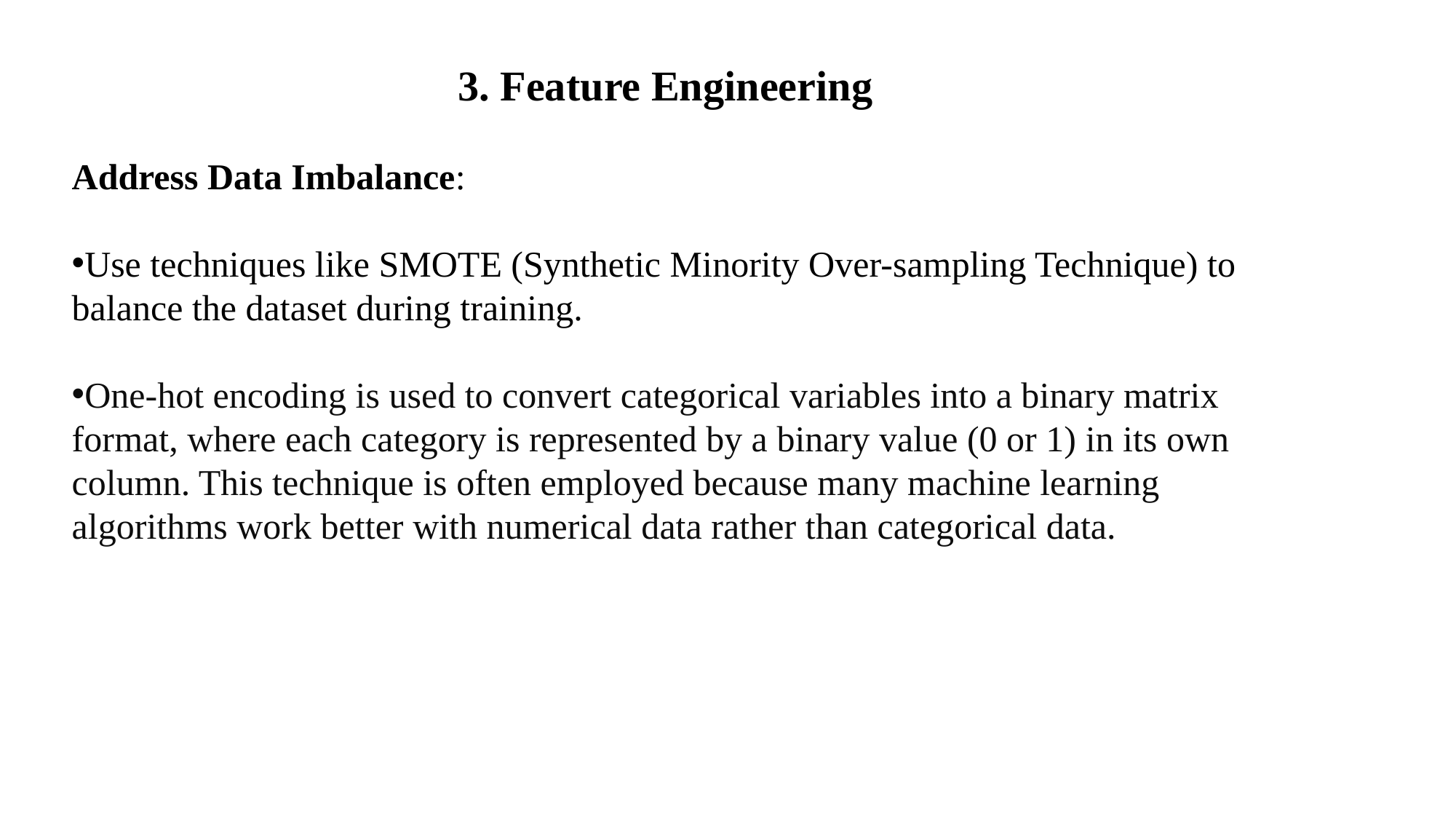

3. Feature Engineering

Address Data Imbalance:

Use techniques like SMOTE (Synthetic Minority Over-sampling Technique) to balance the dataset during training.

One-hot encoding is used to convert categorical variables into a binary matrix format, where each category is represented by a binary value (0 or 1) in its own column. This technique is often employed because many machine learning algorithms work better with numerical data rather than categorical data.